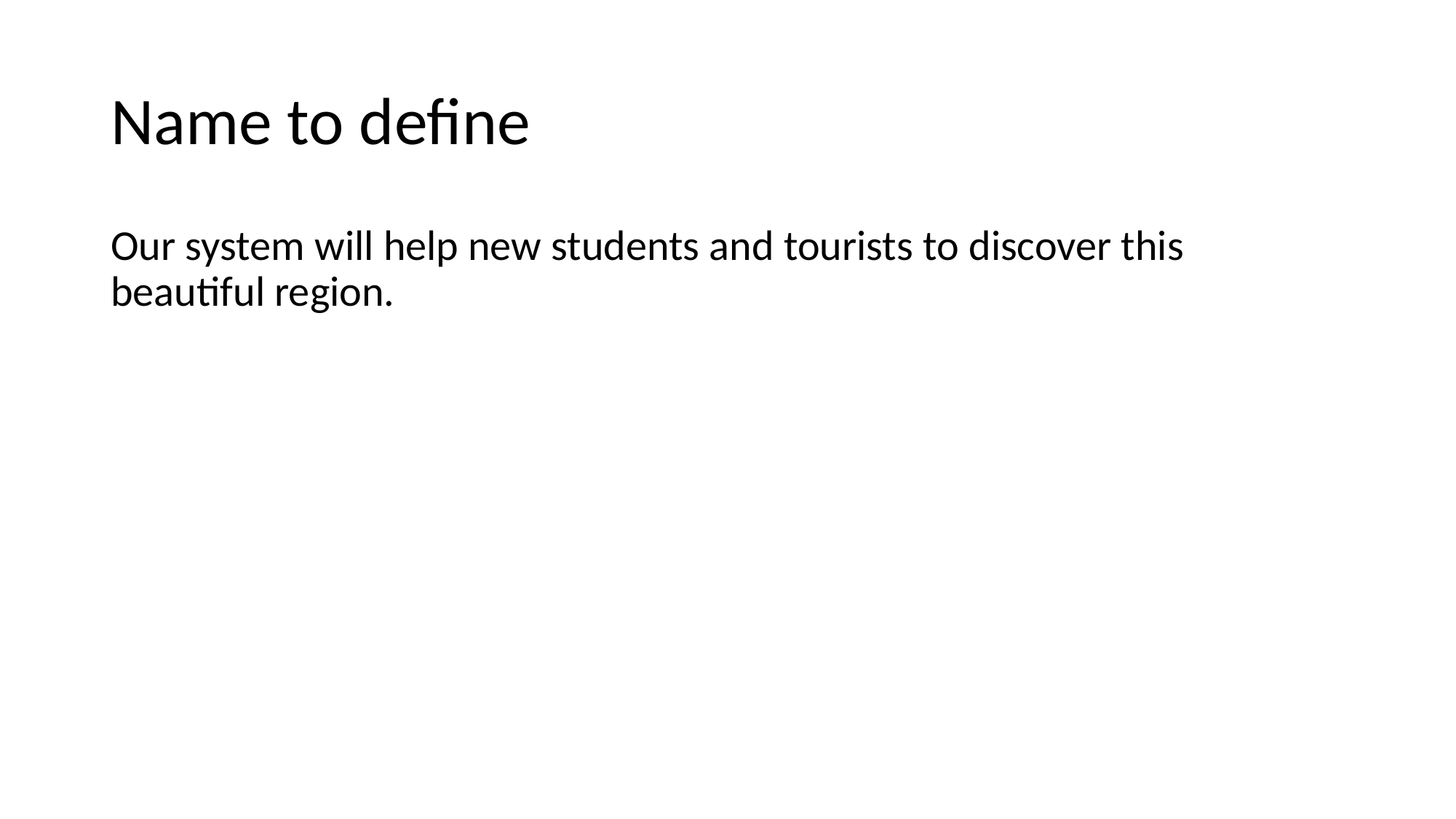

# Name to define
Our system will help new students and tourists to discover this beautiful region.